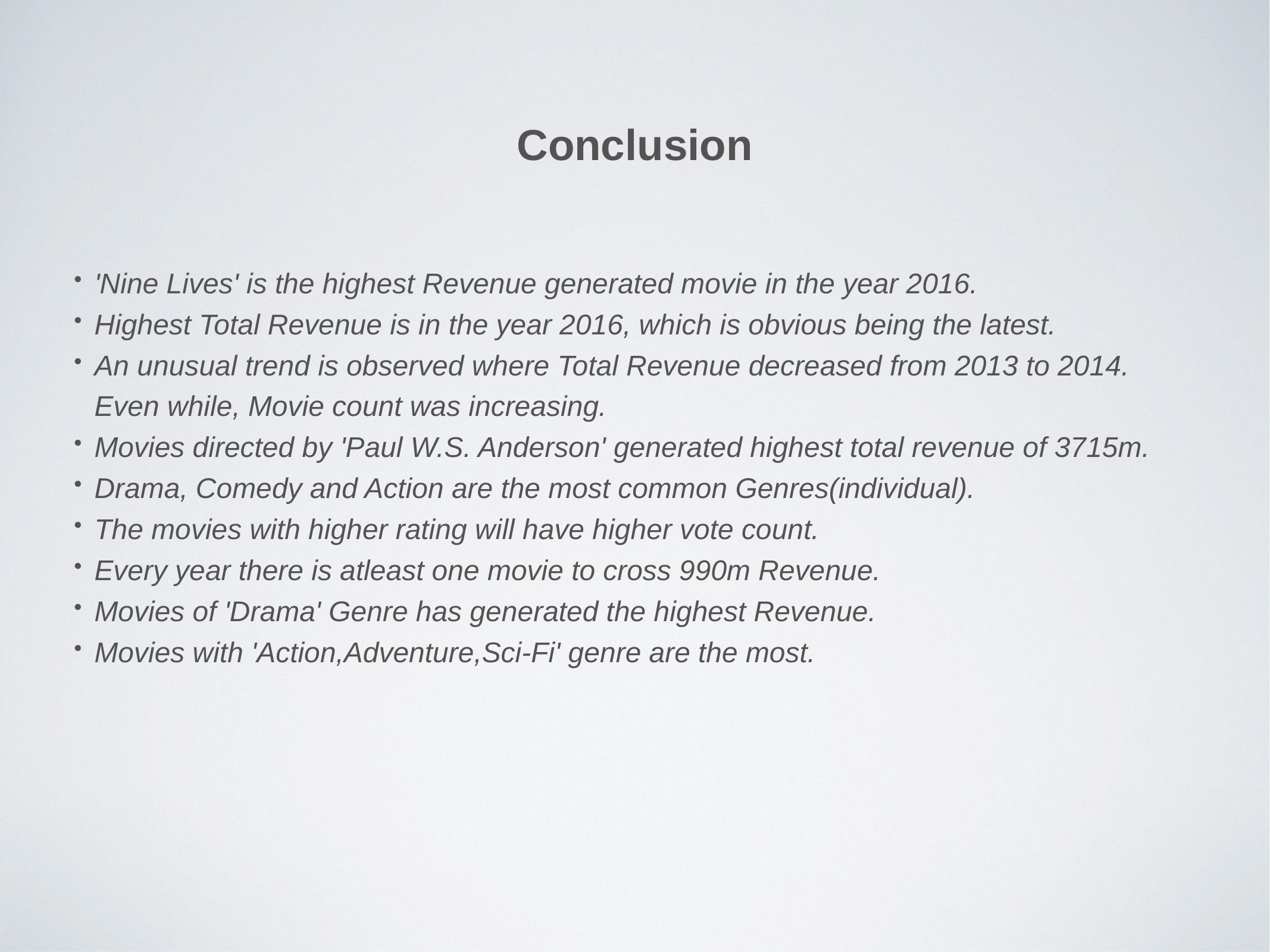

# Conclusion
'Nine Lives' is the highest Revenue generated movie in the year 2016.
Highest Total Revenue is in the year 2016, which is obvious being the latest.
An unusual trend is observed where Total Revenue decreased from 2013 to 2014. Even while, Movie count was increasing.
Movies directed by 'Paul W.S. Anderson' generated highest total revenue of 3715m.
Drama, Comedy and Action are the most common Genres(individual).
The movies with higher rating will have higher vote count.
Every year there is atleast one movie to cross 990m Revenue.
Movies of 'Drama' Genre has generated the highest Revenue.
Movies with 'Action,Adventure,Sci-Fi' genre are the most.